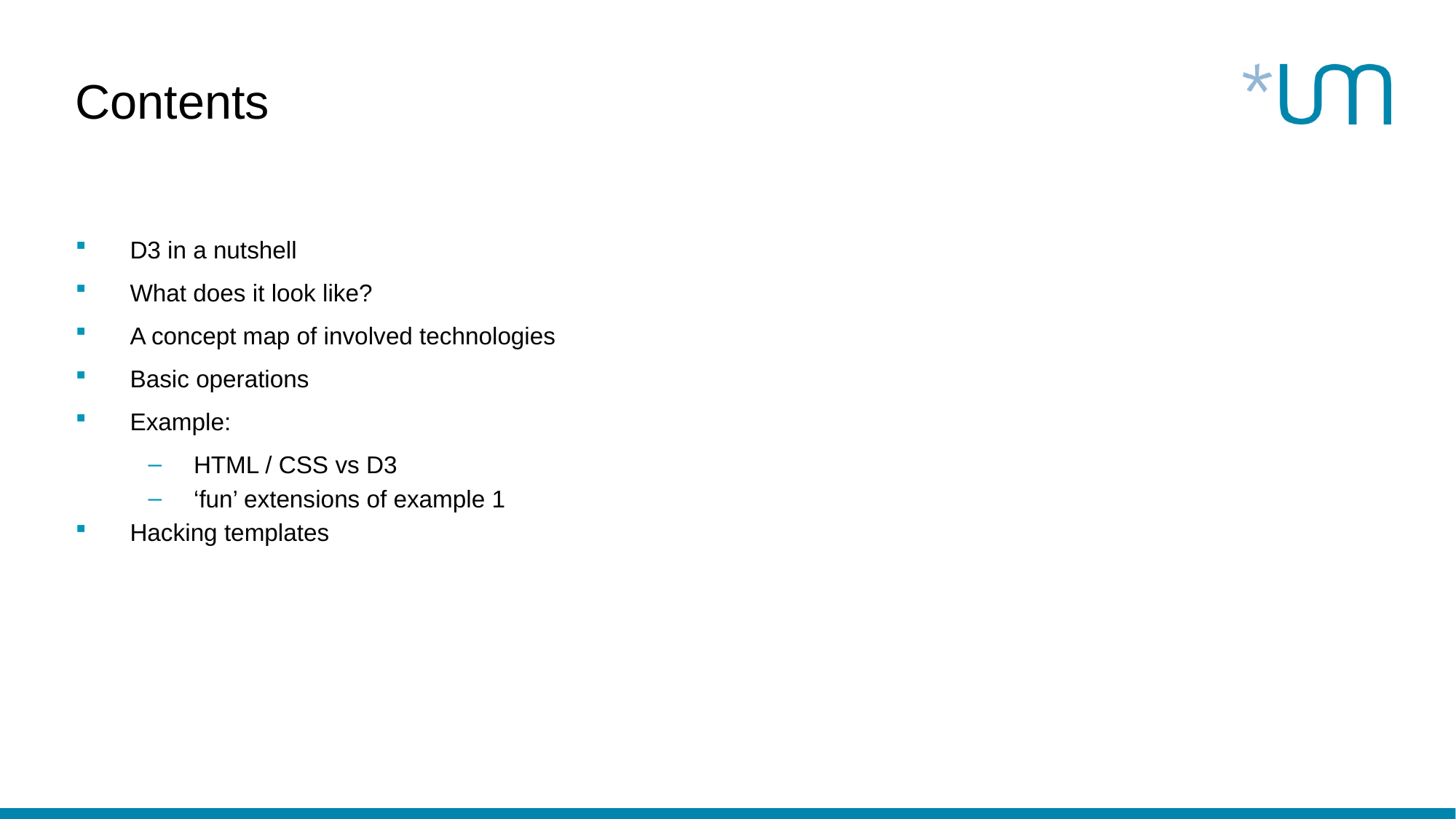

Contents
D3 in a nutshell
What does it look like?
A concept map of involved technologies
Basic operations
Example:
HTML / CSS vs D3
‘fun’ extensions of example 1
Hacking templates